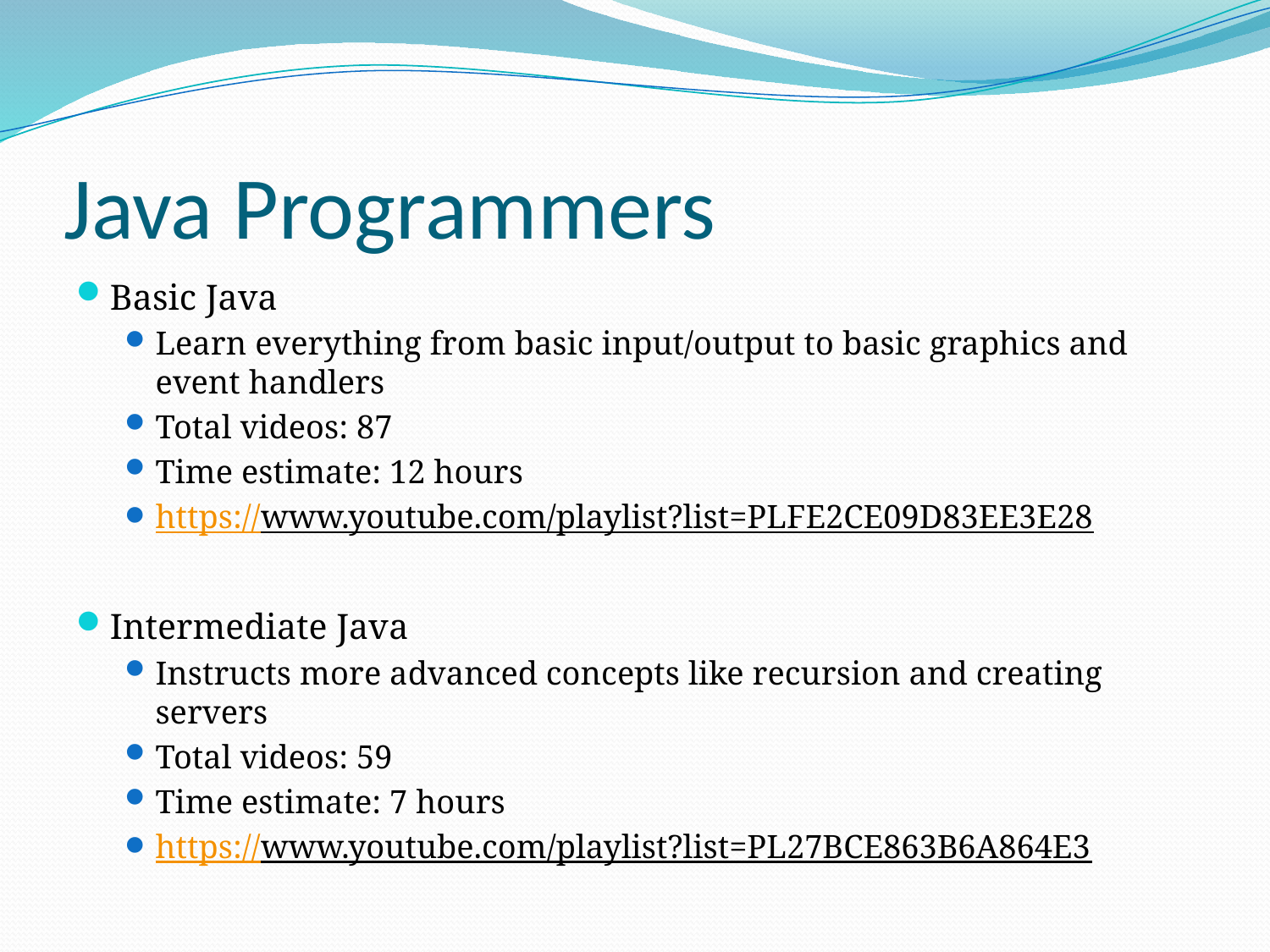

# Java Programmers
Basic Java
Learn everything from basic input/output to basic graphics and event handlers
Total videos: 87
Time estimate: 12 hours
https://www.youtube.com/playlist?list=PLFE2CE09D83EE3E28

Intermediate Java
Instructs more advanced concepts like recursion and creating servers
Total videos: 59
Time estimate: 7 hours
https://www.youtube.com/playlist?list=PL27BCE863B6A864E3